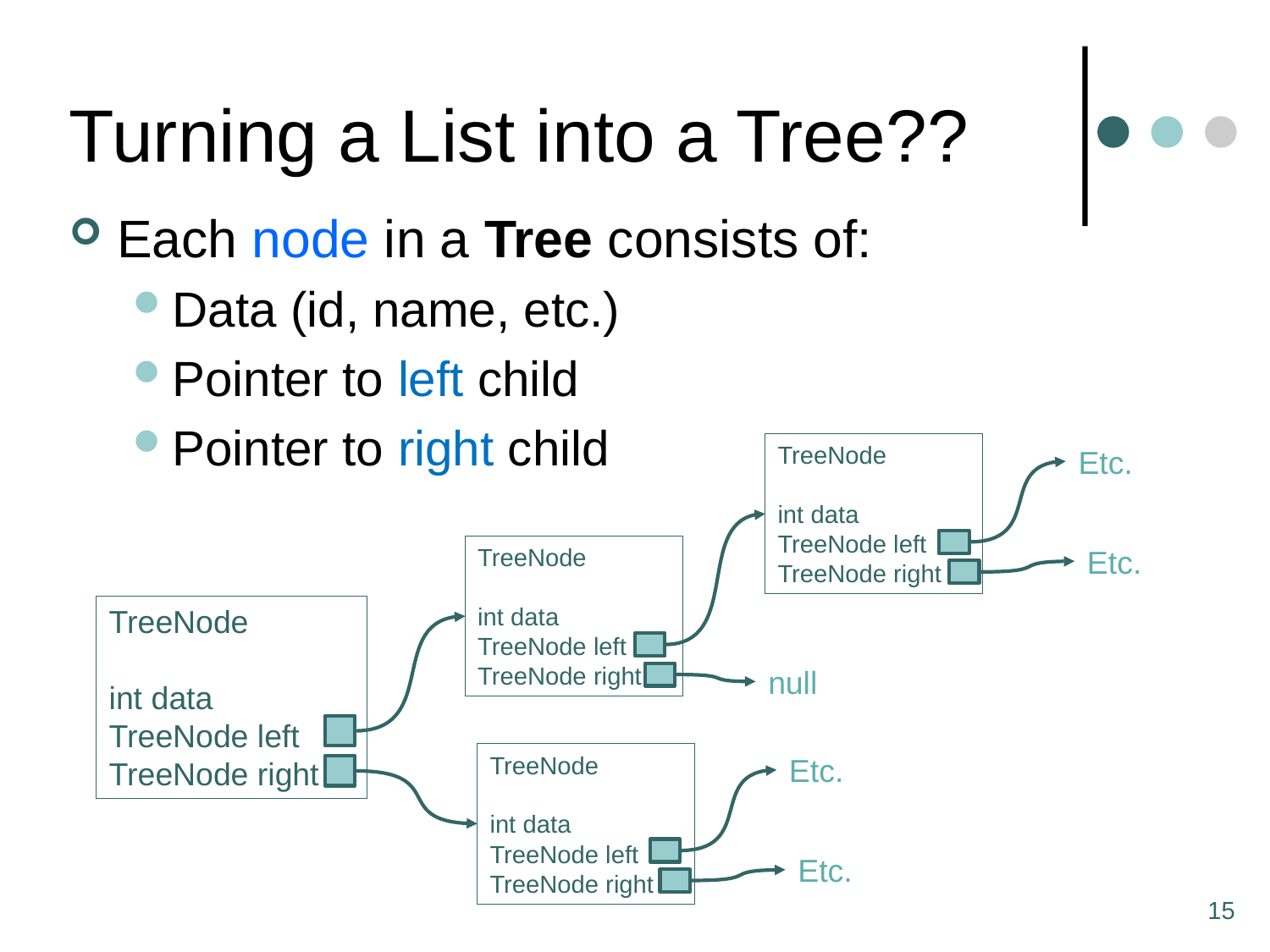

# Turning a List into a Tree??
Each node in a Tree consists of:
Data (id, name, etc.)
Pointer to left child
Pointer to right child

TreeNode

int data
TreeNode left
TreeNode right
Etc.

TreeNode

int data
TreeNode left
TreeNode right
Etc.

TreeNode

int data
TreeNode left
TreeNode right

null

TreeNode

int data
TreeNode left
TreeNode right
Etc.

Etc.

15